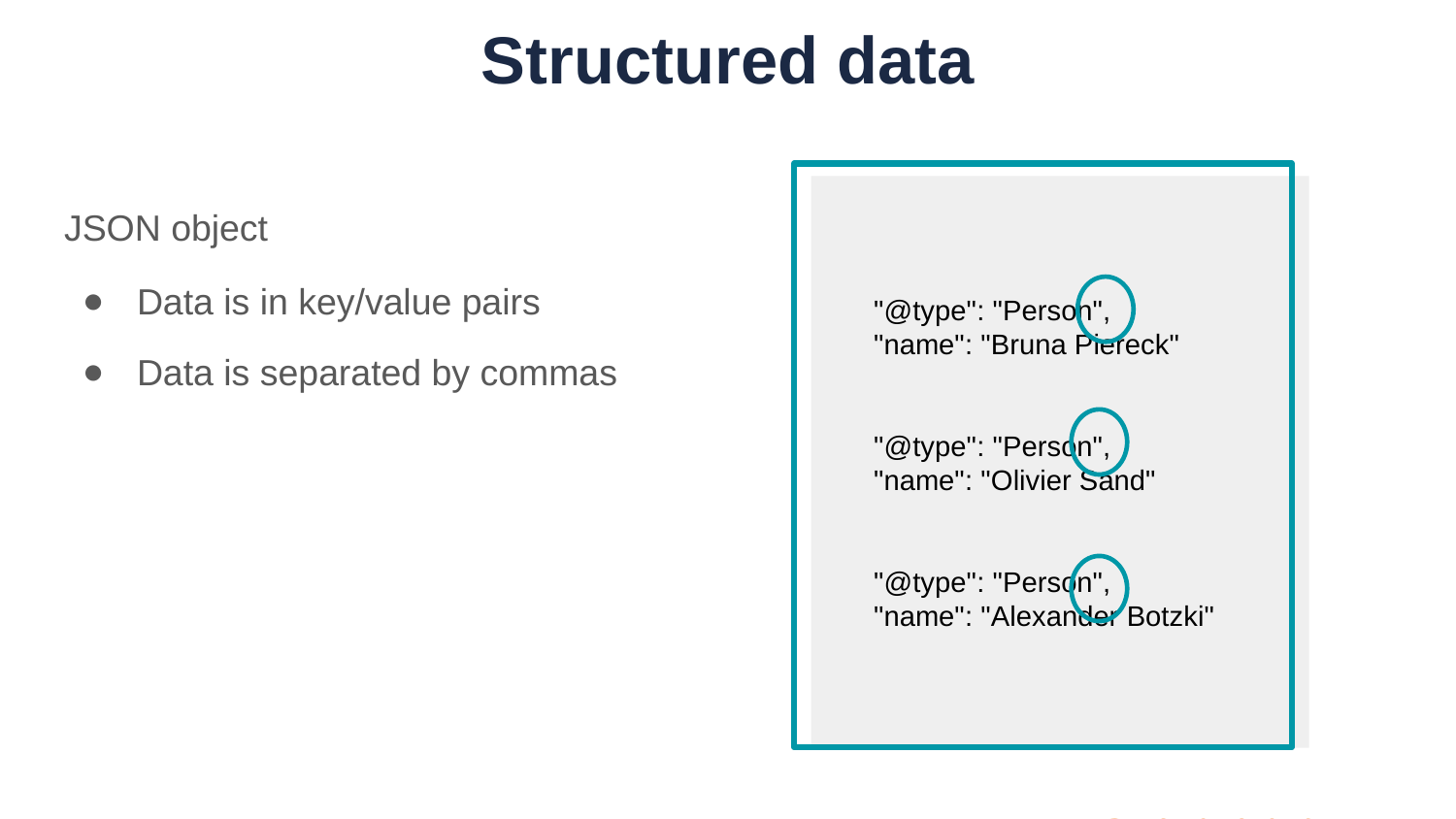

# Structured data
Structured data

"author": [
    {
      "@type": "Person",
      "name": "Bruna Piereck"
    },
    {
      "@type": "Person",
      "name": "Olivier Sand"
    },
    {
      "@type": "Person",
      "name": "Alexander Botzki"
    }
  ],

JSON object
Data is in key/value pairs
Data is separated by commas